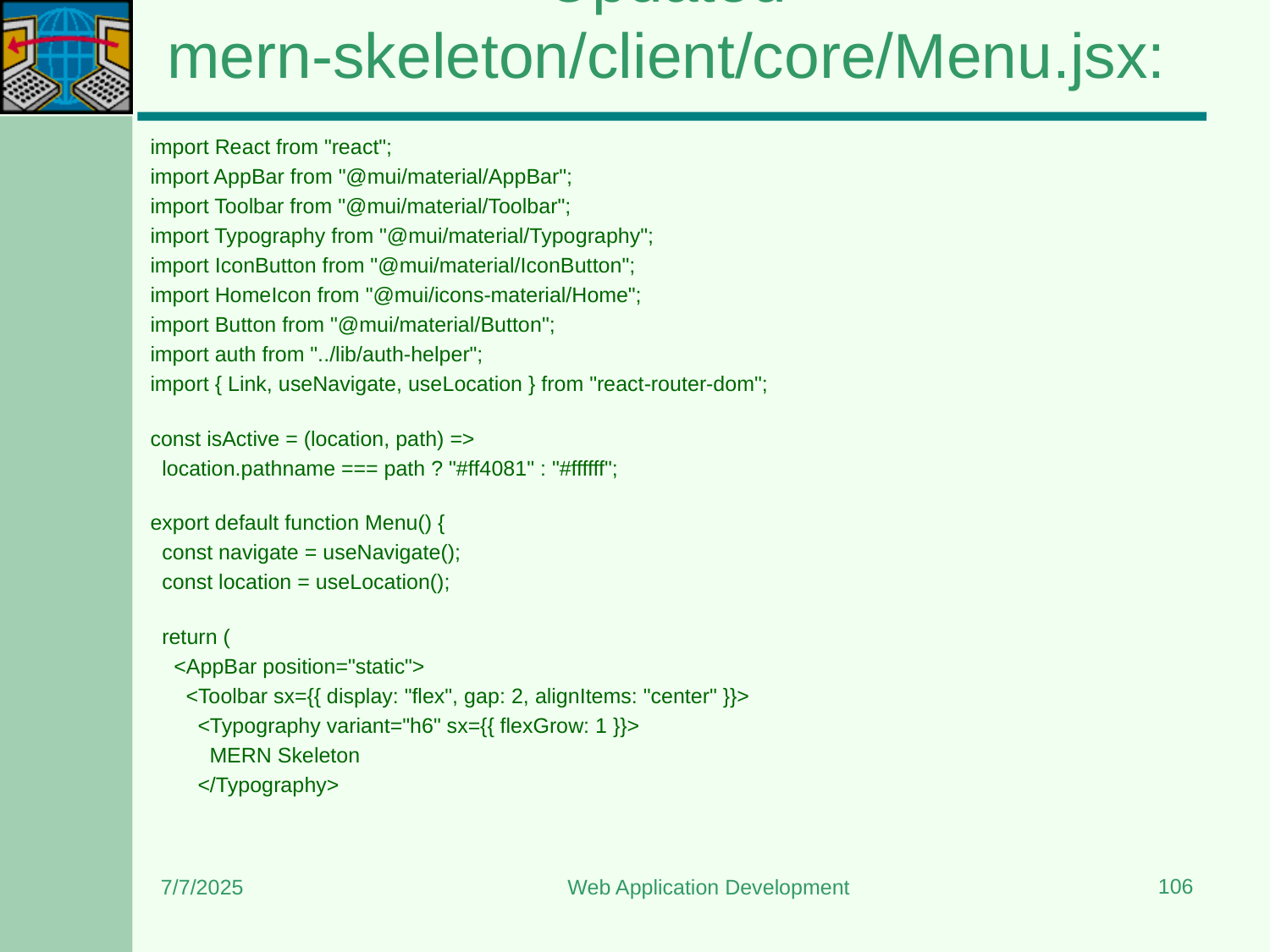

# Updated mern-skeleton/client/core/Menu.jsx:
import React from "react";
import AppBar from "@mui/material/AppBar";
import Toolbar from "@mui/material/Toolbar";
import Typography from "@mui/material/Typography";
import IconButton from "@mui/material/IconButton";
import HomeIcon from "@mui/icons-material/Home";
import Button from "@mui/material/Button";
import auth from "../lib/auth-helper";
import { Link, useNavigate, useLocation } from "react-router-dom";
const isActive = (location, path) =>
  location.pathname === path ? "#ff4081" : "#ffffff";
export default function Menu() {
  const navigate = useNavigate();
  const location = useLocation();
  return (
    <AppBar position="static">
      <Toolbar sx={{ display: "flex", gap: 2, alignItems: "center" }}>
        <Typography variant="h6" sx={{ flexGrow: 1 }}>
          MERN Skeleton
        </Typography>

106
7/7/2025
Web Application Development